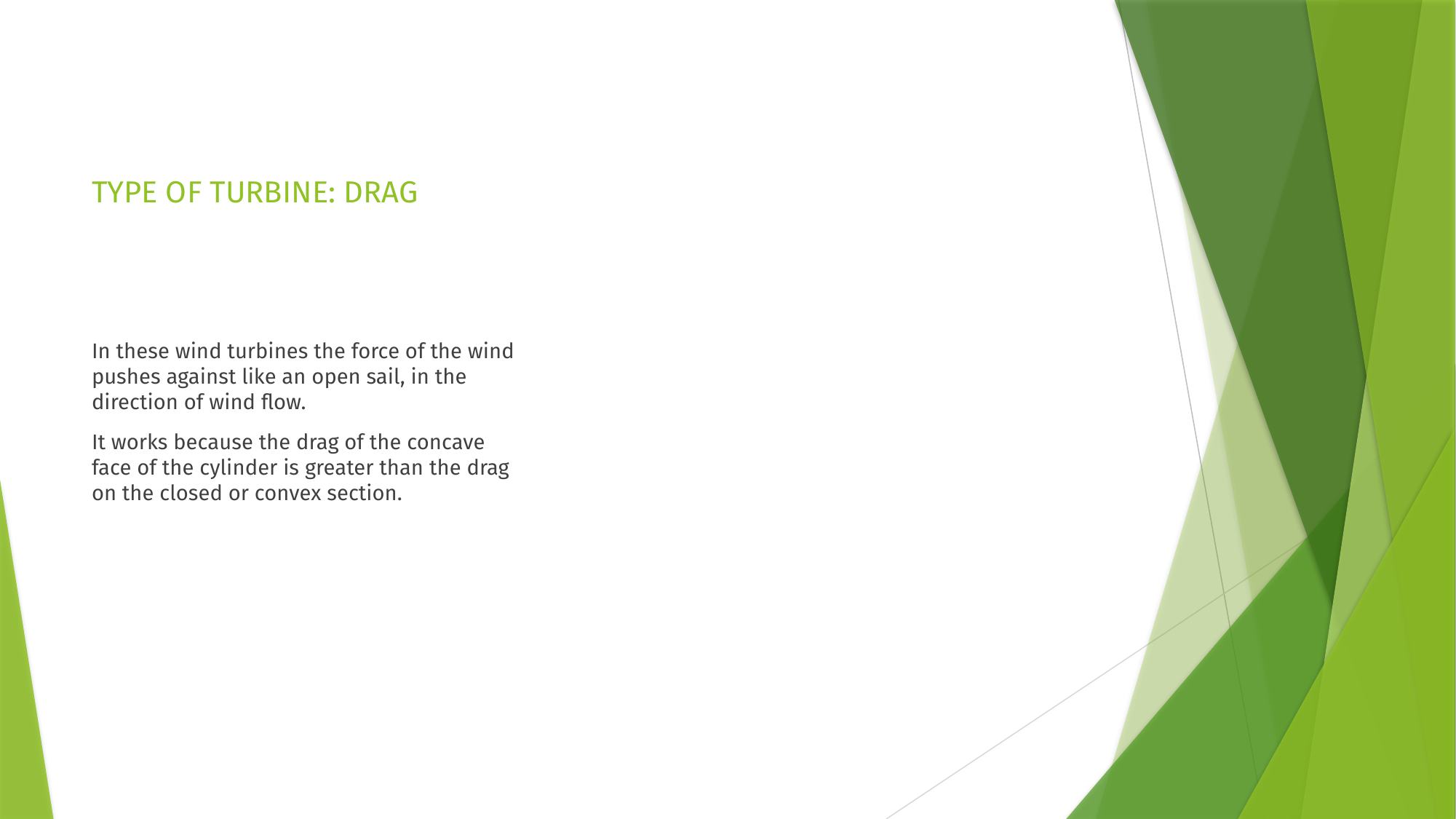

# TYPE OF TURBINE: DRAG

In these wind turbines the force of the wind pushes against like an open sail, in the direction of wind flow.
It works because the drag of the concave face of the cylinder is greater than the drag on the closed or convex section.